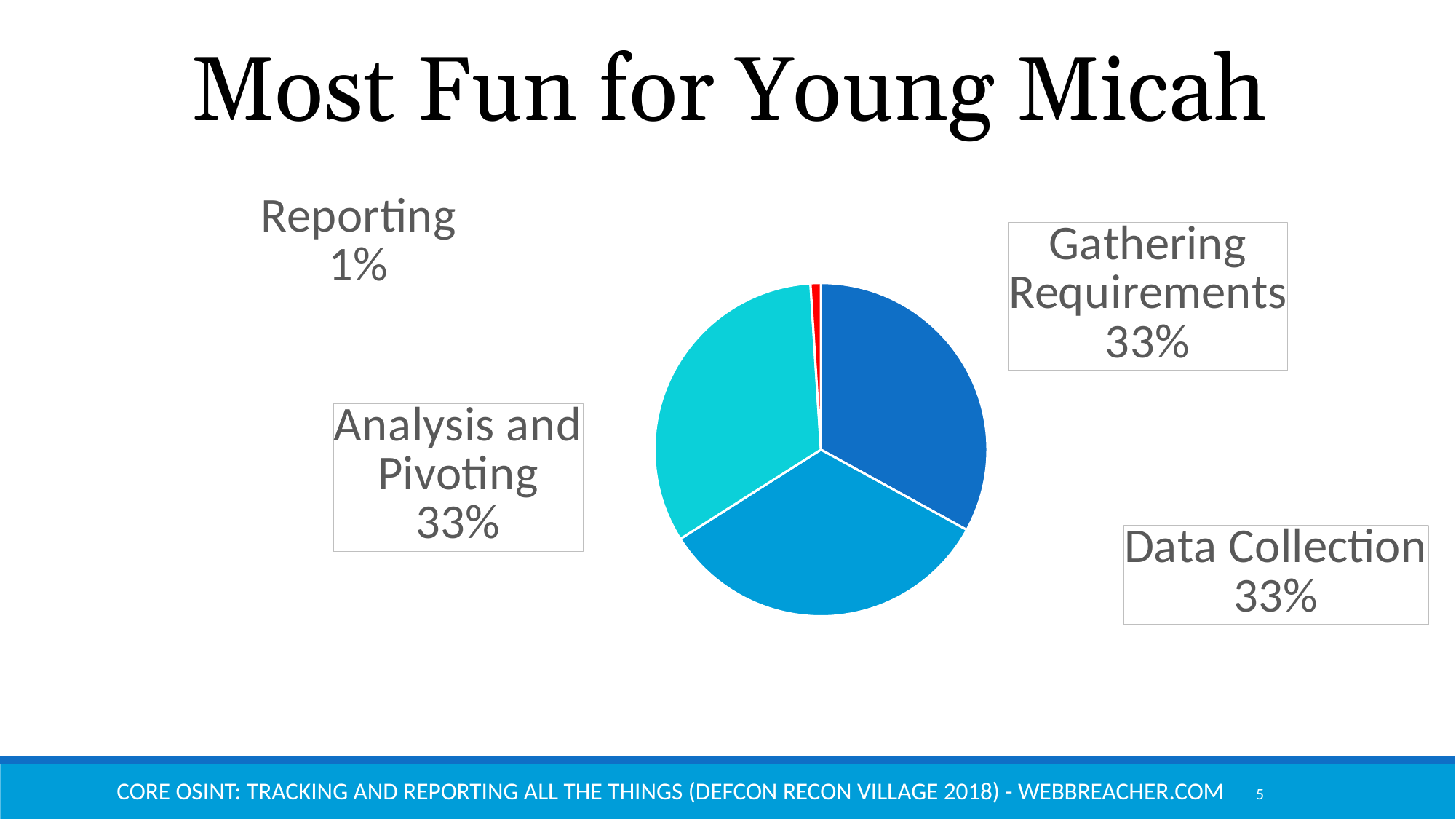

Most Fun for Young Micah

### Chart

| Category | Most Fun For Young Micah |
|---|---|
| Gathering Requirements | 33.0 |
| Data Collection | 33.0 |
| Analysis and Pivoting | 33.0 |
| Reporting | 1.0 |
Core OSINT: Tracking and Reporting All the Things (Defcon Recon Village 2018) - Webbreacher.com
5